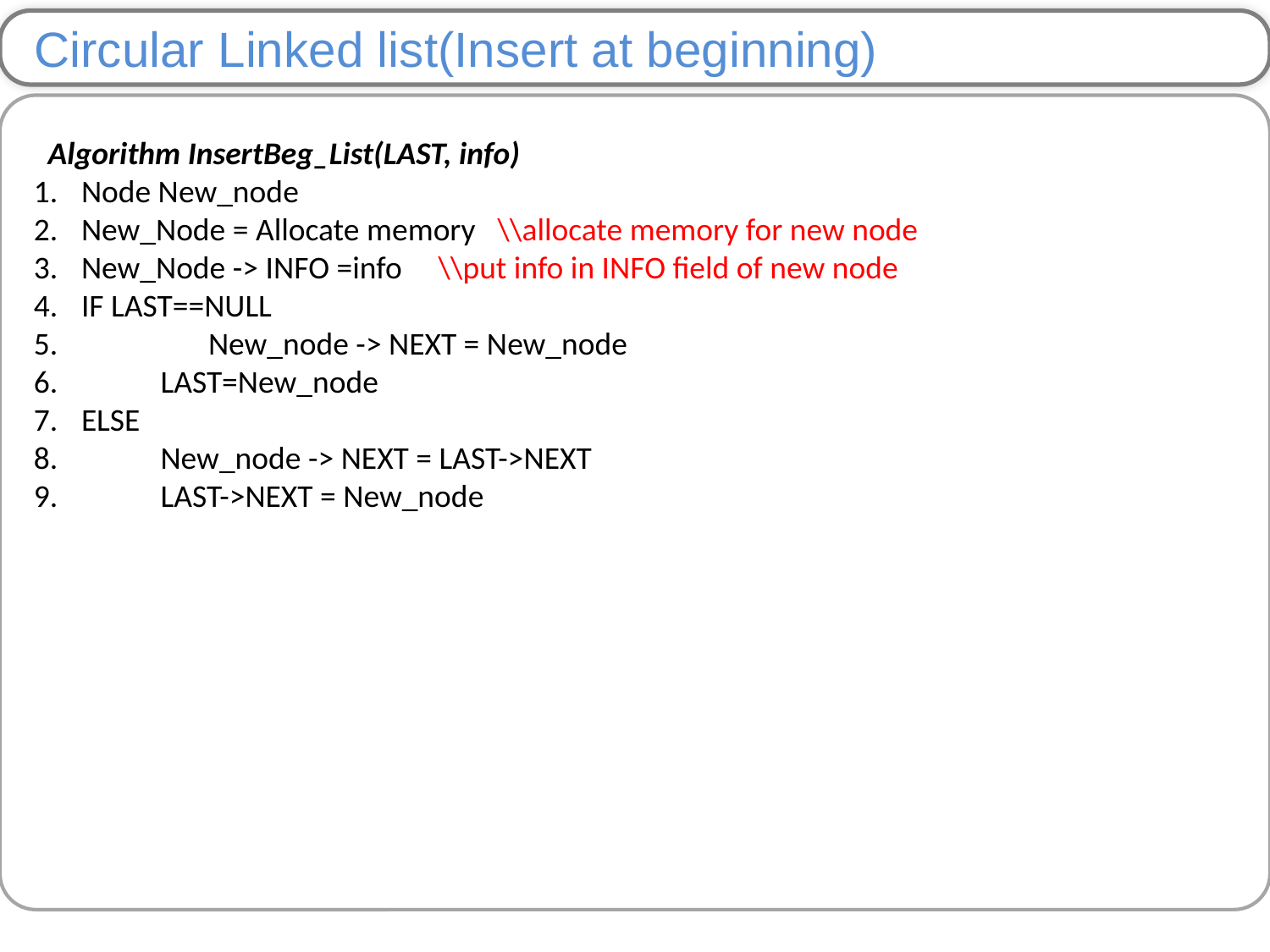

Circular Linked list(Insert at beginning)

  Algorithm InsertBeg_List(LAST, info)
Node New_node
New_Node = Allocate memory   \\allocate memory for new node
New_Node -> INFO =info     \\put info in INFO field of new node
IF LAST==NULL
  	New_node -> NEXT = New_node
           LAST=New_node
ELSE
           New_node -> NEXT = LAST->NEXT
           LAST->NEXT = New_node